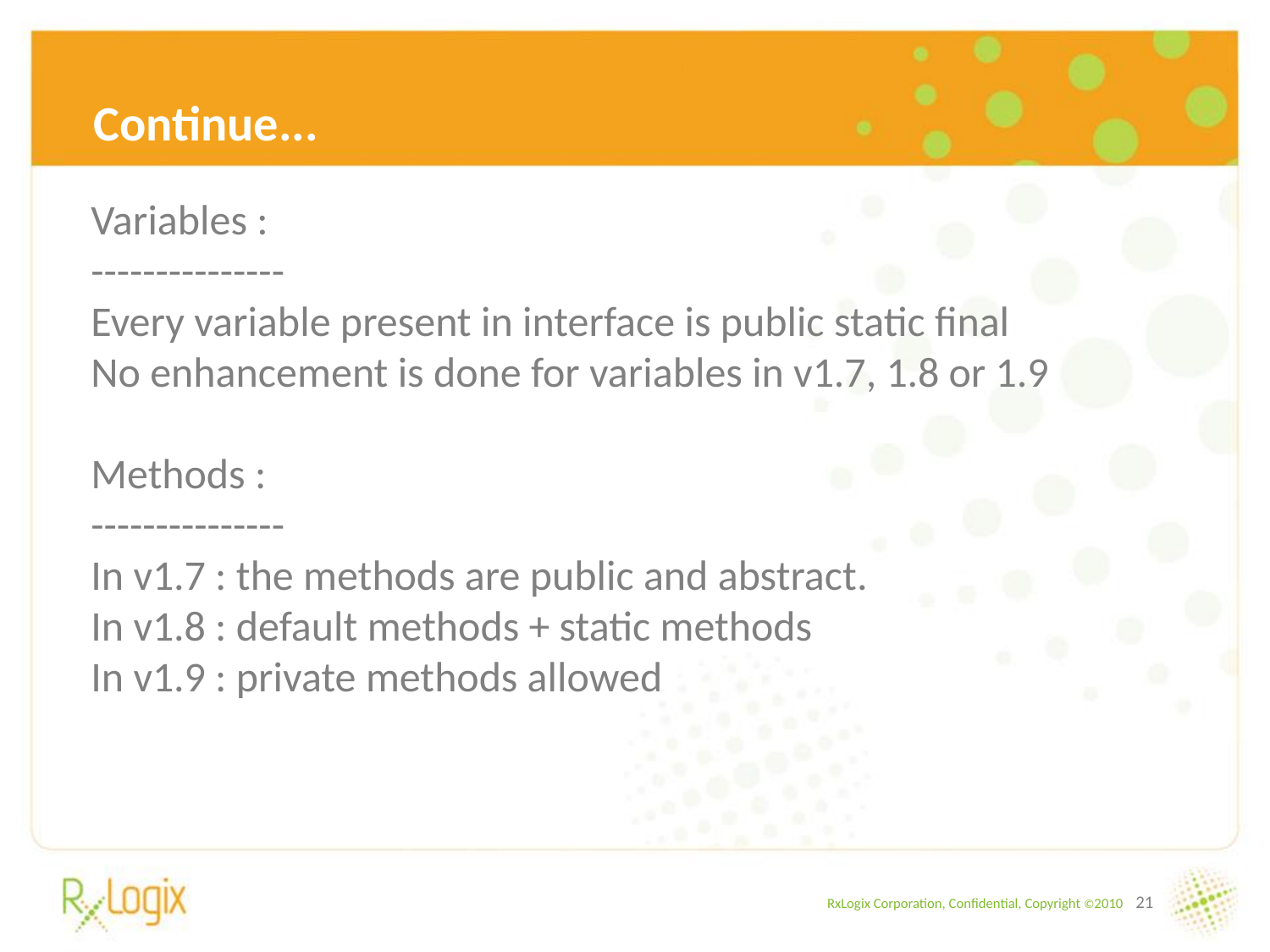

Continue...
Variables :
---------------
Every variable present in interface is public static final
No enhancement is done for variables in v1.7, 1.8 or 1.9

Methods :
---------------
In v1.7 : the methods are public and abstract.
In v1.8 : default methods + static methods
In v1.9 : private methods allowed